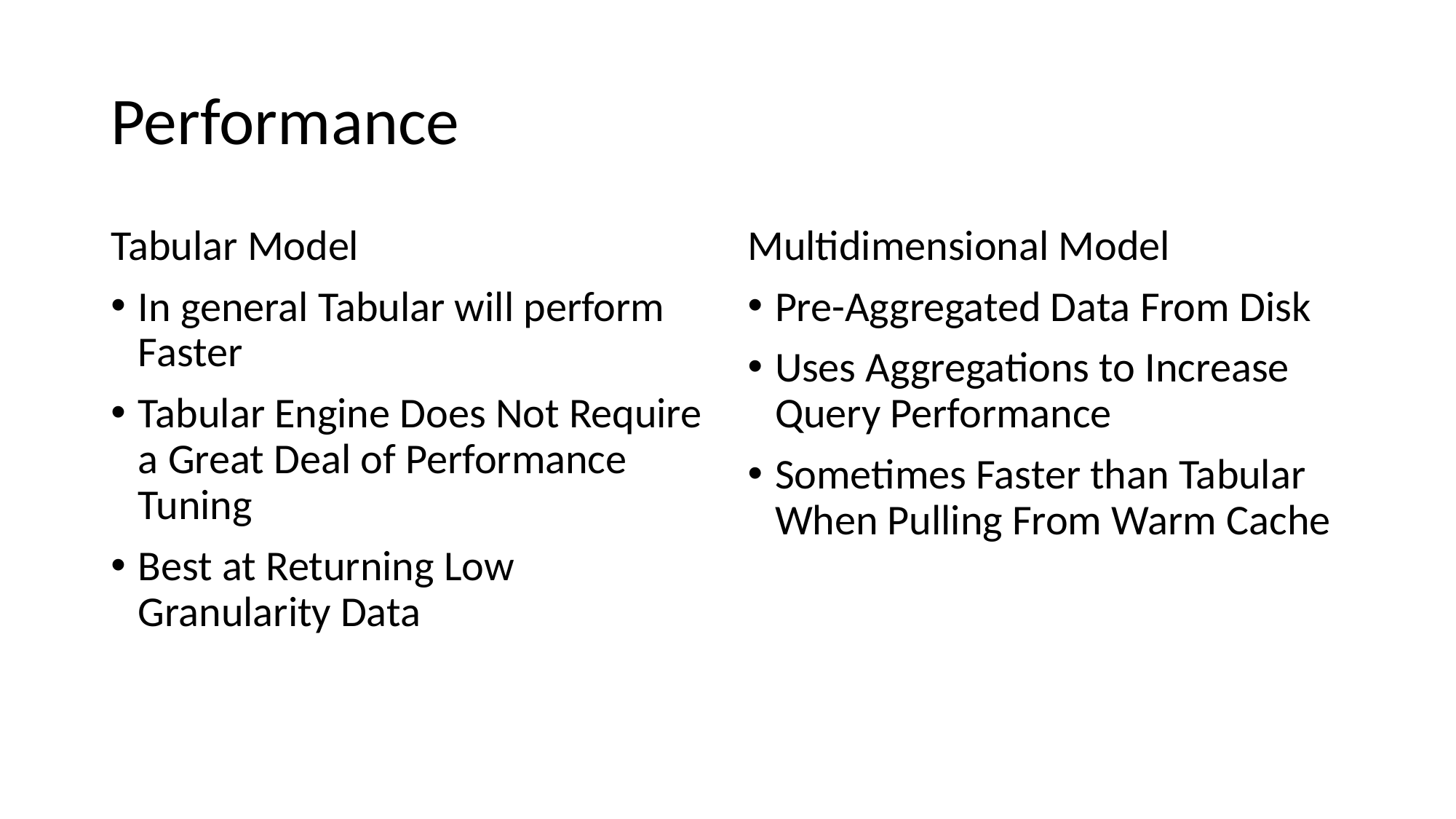

# Performance
Tabular Model
In general Tabular will perform Faster
Tabular Engine Does Not Require a Great Deal of Performance Tuning
Best at Returning Low Granularity Data

Multidimensional Model
Pre-Aggregated Data From Disk
Uses Aggregations to Increase Query Performance
Sometimes Faster than Tabular When Pulling From Warm Cache